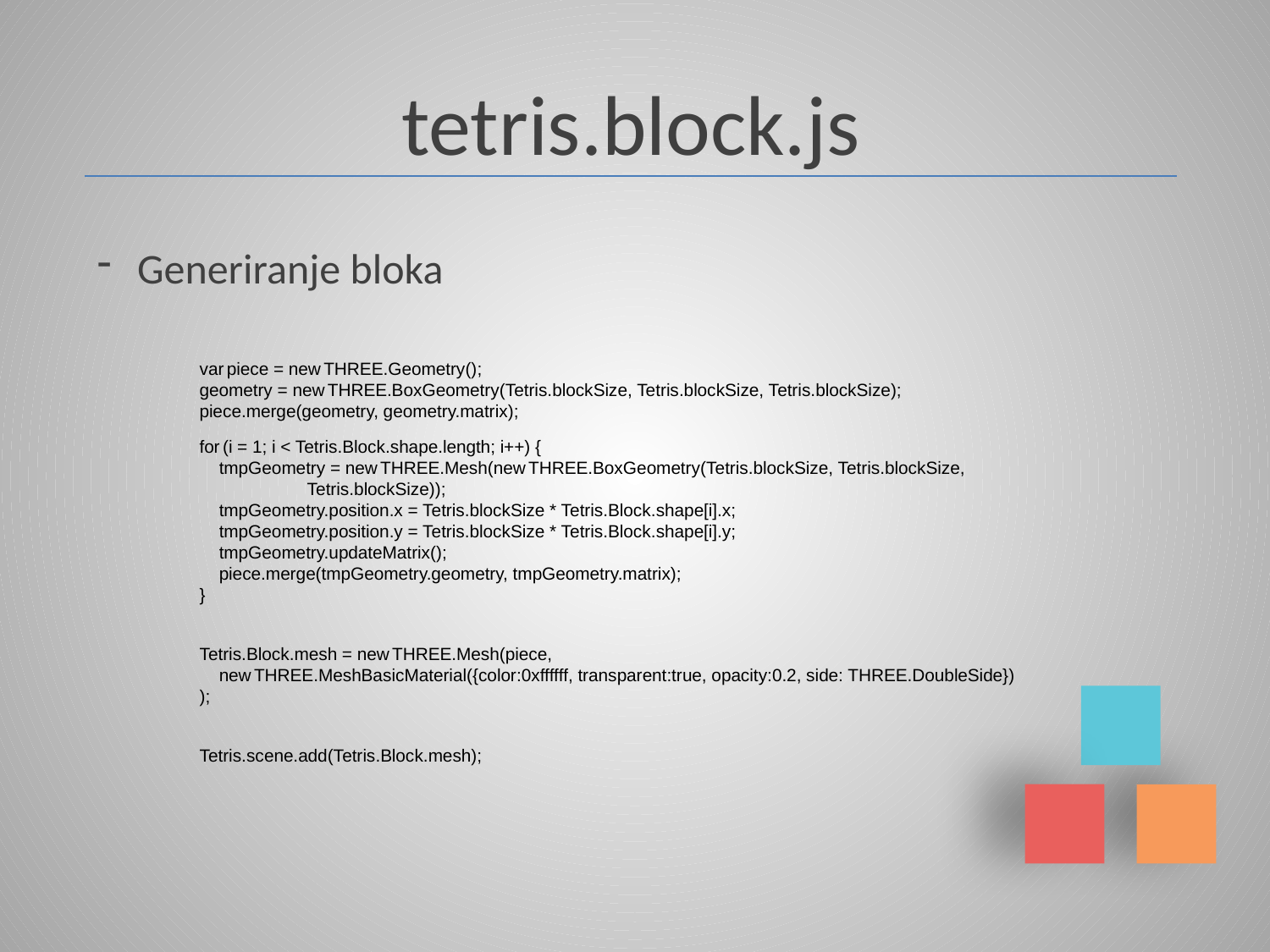

tetris.block.js
Generiranje bloka

    var piece = new THREE.Geometry();
    geometry = new THREE.BoxGeometry(Tetris.blockSize, Tetris.blockSize, Tetris.blockSize);
    piece.merge(geometry, geometry.matrix);

    for (i = 1; i < Tetris.Block.shape.length; i++) {
        tmpGeometry = new THREE.Mesh(new THREE.BoxGeometry(Tetris.blockSize, Tetris.blockSize, 	Tetris.blockSize));
        tmpGeometry.position.x = Tetris.blockSize * Tetris.Block.shape[i].x;
        tmpGeometry.position.y = Tetris.blockSize * Tetris.Block.shape[i].y;
        tmpGeometry.updateMatrix();
        piece.merge(tmpGeometry.geometry, tmpGeometry.matrix);
    }

    Tetris.Block.mesh = new THREE.Mesh(piece,
        new THREE.MeshBasicMaterial({color:0xffffff, transparent:true, opacity:0.2, side: THREE.DoubleSide})
    );

    Tetris.scene.add(Tetris.Block.mesh);